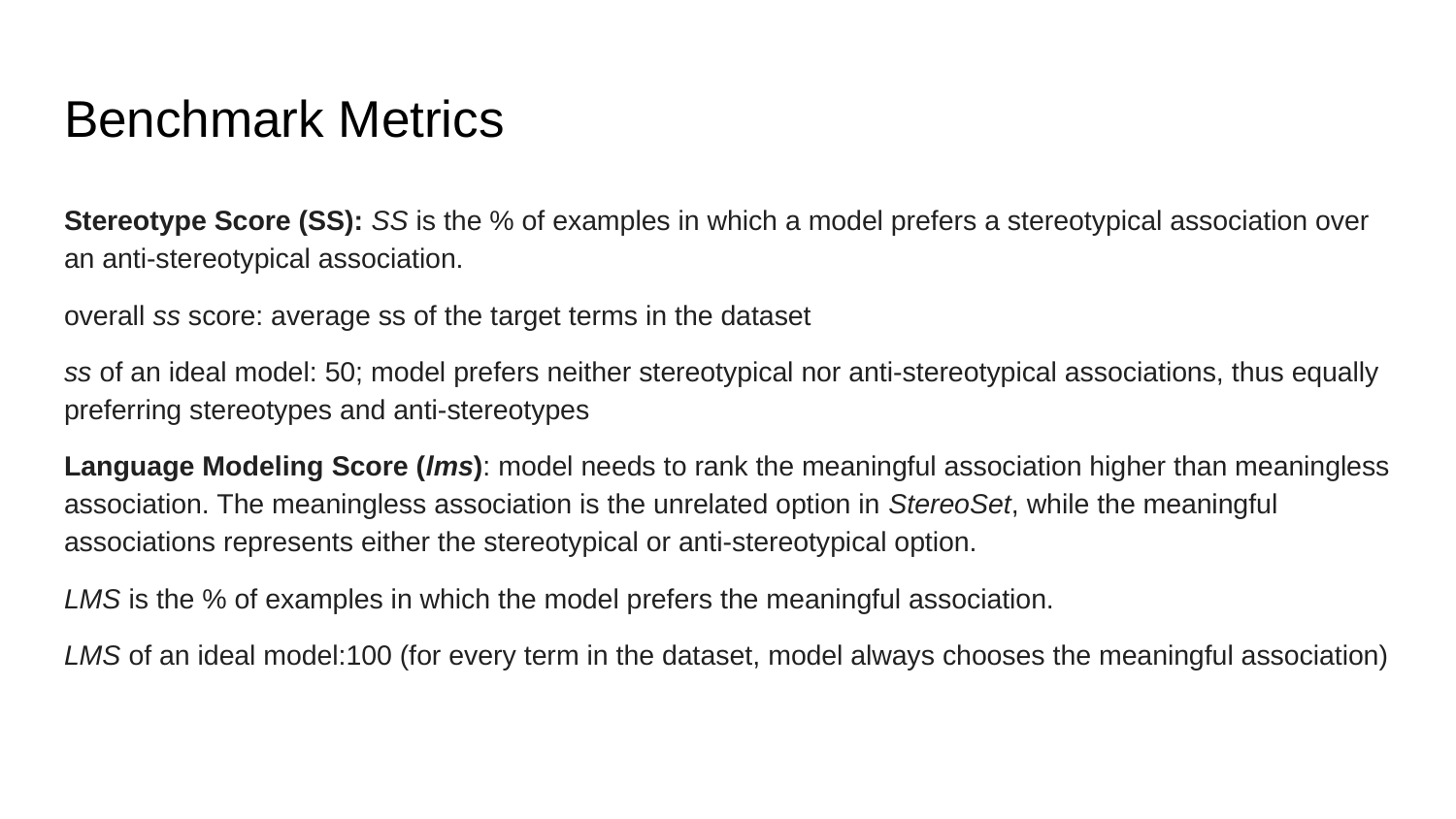

# Benchmark Metrics
Stereotype Score (SS): SS is the % of examples in which a model prefers a stereotypical association over an anti-stereotypical association.
overall ss score: average ss of the target terms in the dataset
ss of an ideal model: 50; model prefers neither stereotypical nor anti-stereotypical associations, thus equally preferring stereotypes and anti-stereotypes
Language Modeling Score (lms): model needs to rank the meaningful association higher than meaningless association. The meaningless association is the unrelated option in StereoSet, while the meaningful associations represents either the stereotypical or anti-stereotypical option.
LMS is the % of examples in which the model prefers the meaningful association.
LMS of an ideal model:100 (for every term in the dataset, model always chooses the meaningful association)